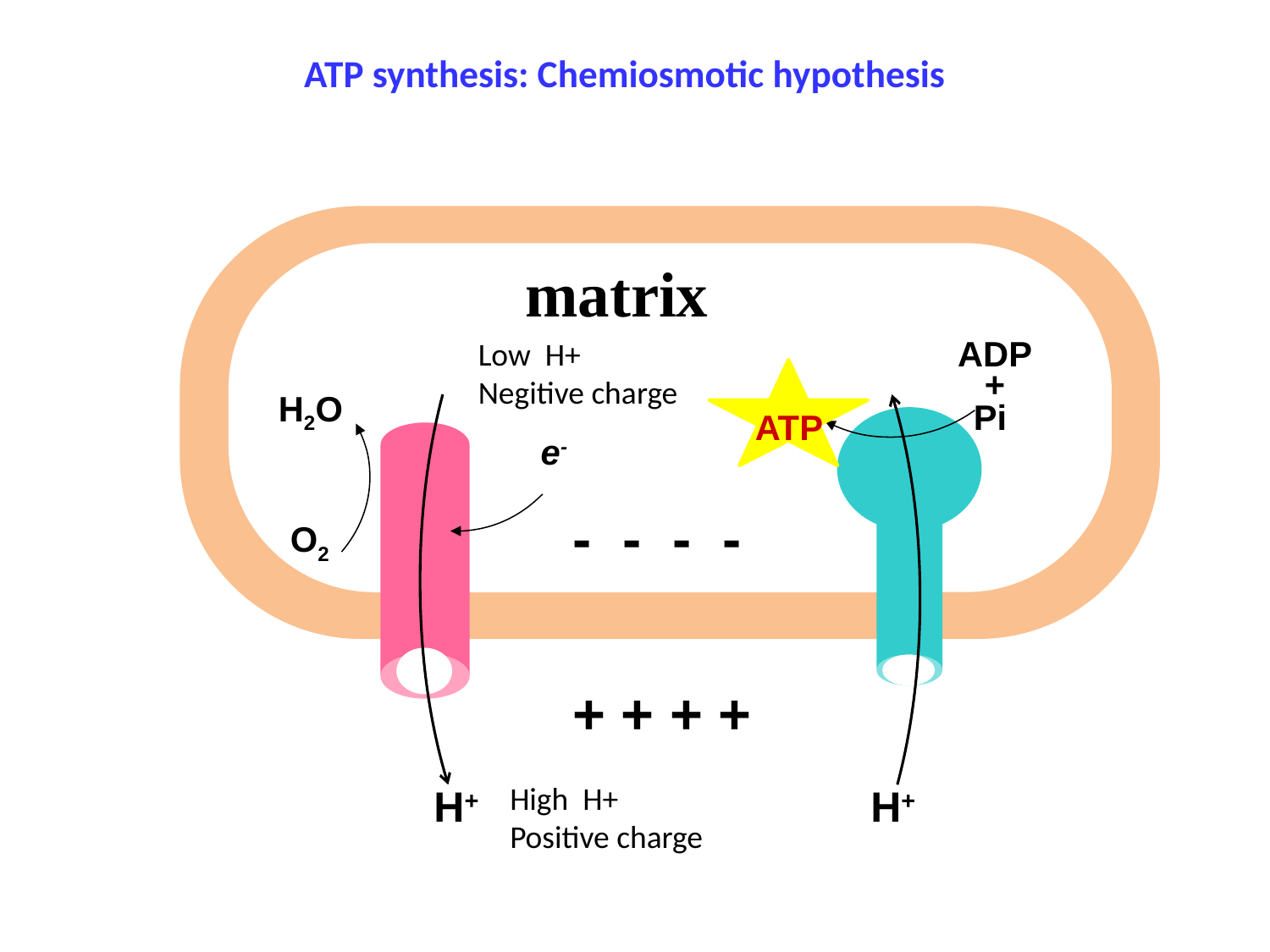

# ATP synthesis: Chemiosmotic hypothesis

matrix

ADP
+
Pi
H2O

O2

H+

e-

H+
-  -  -  -
+ + + +
Low  H+
Negitive charge

ATP
High  H+
Positive charge